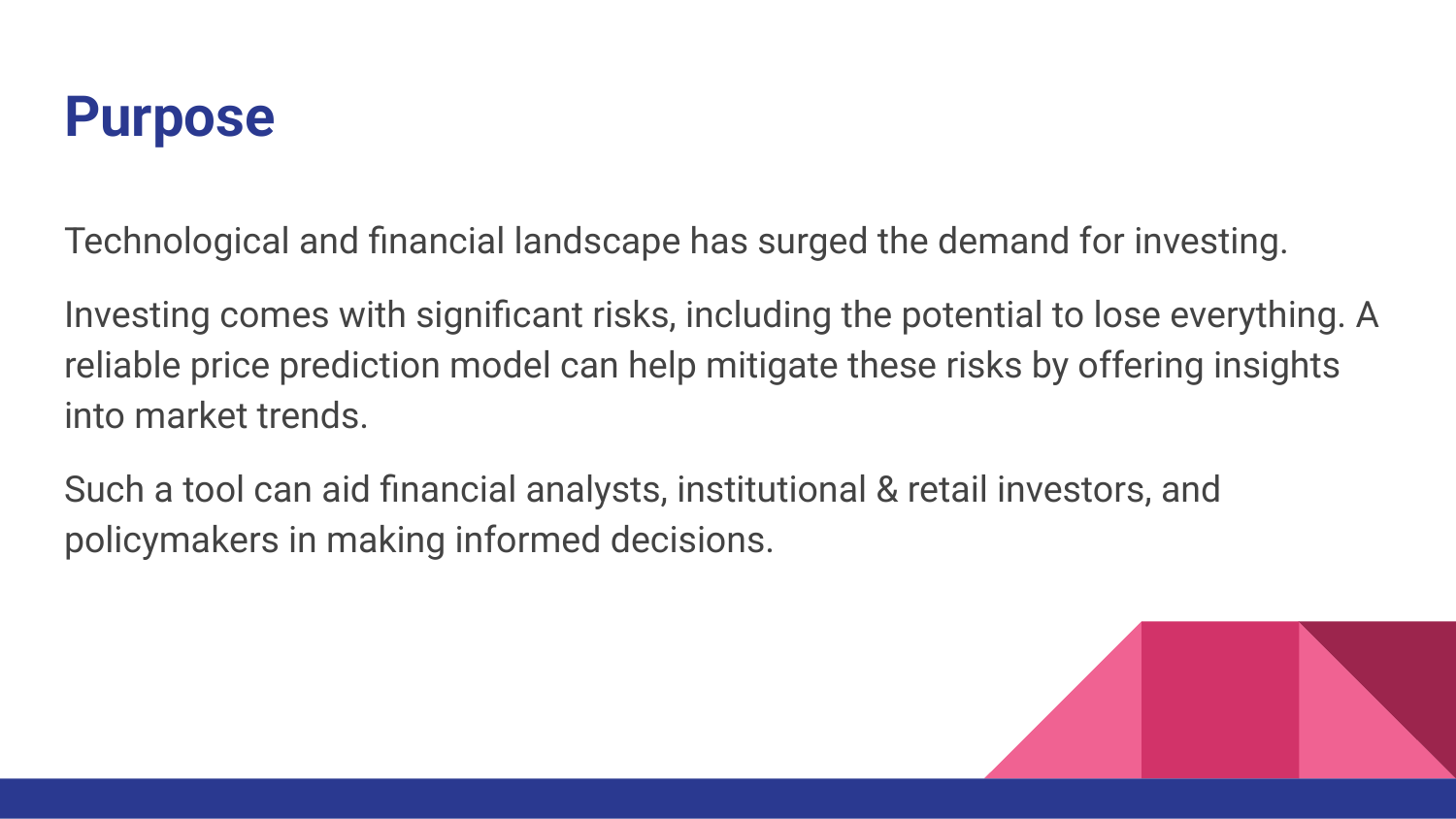

# Purpose
Technological and financial landscape has surged the demand for investing.
Investing comes with significant risks, including the potential to lose everything. A reliable price prediction model can help mitigate these risks by offering insights into market trends.
Such a tool can aid financial analysts, institutional & retail investors, and policymakers in making informed decisions.